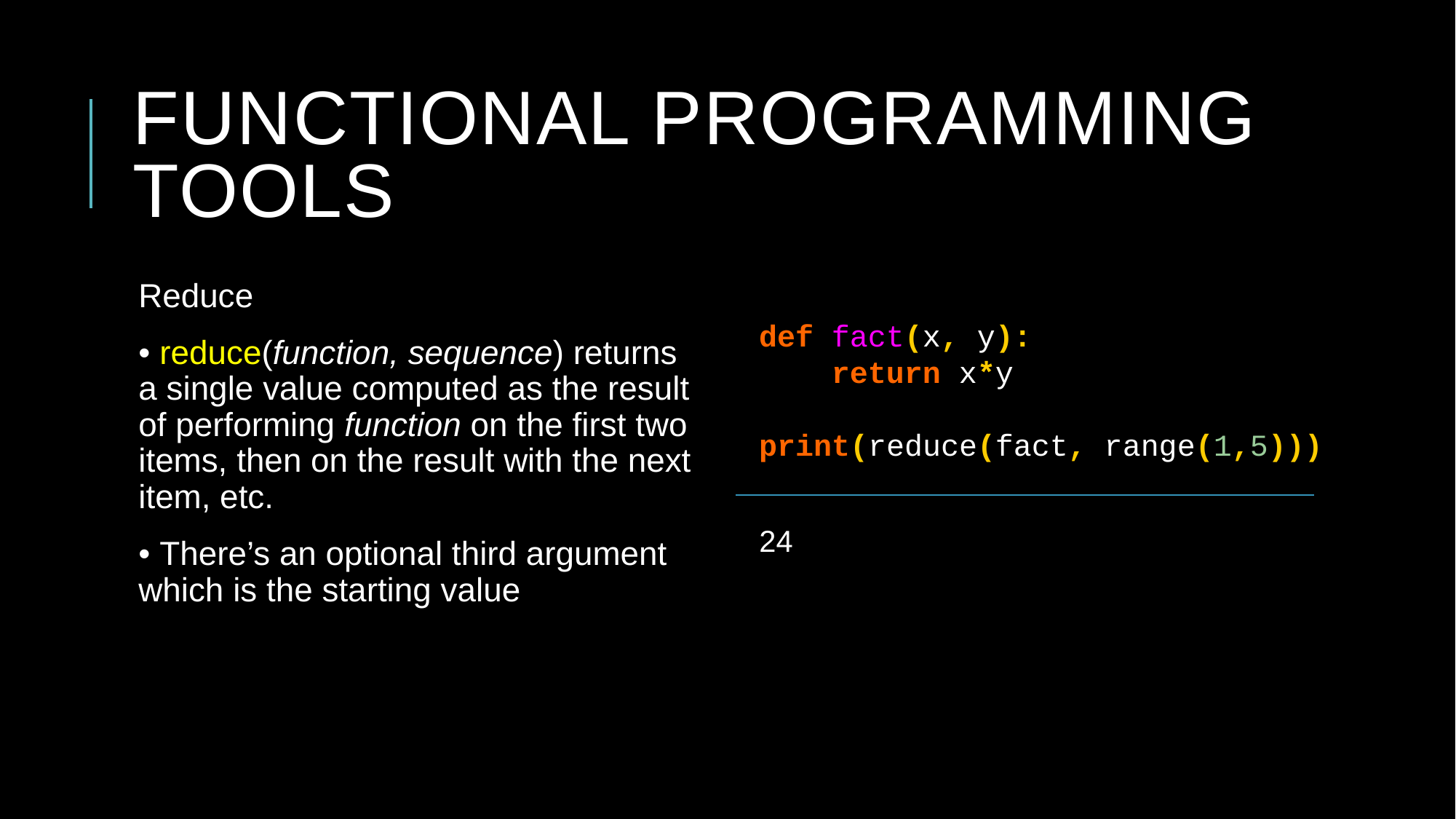

# Functional programming tools
Reduce
• reduce(function, sequence) returns a single value computed as the result of performing function on the first two items, then on the result with the next item, etc.
• There’s an optional third argument which is the starting value
def fact(x, y):
    return x*y
print(reduce(fact, range(1,5)))
24